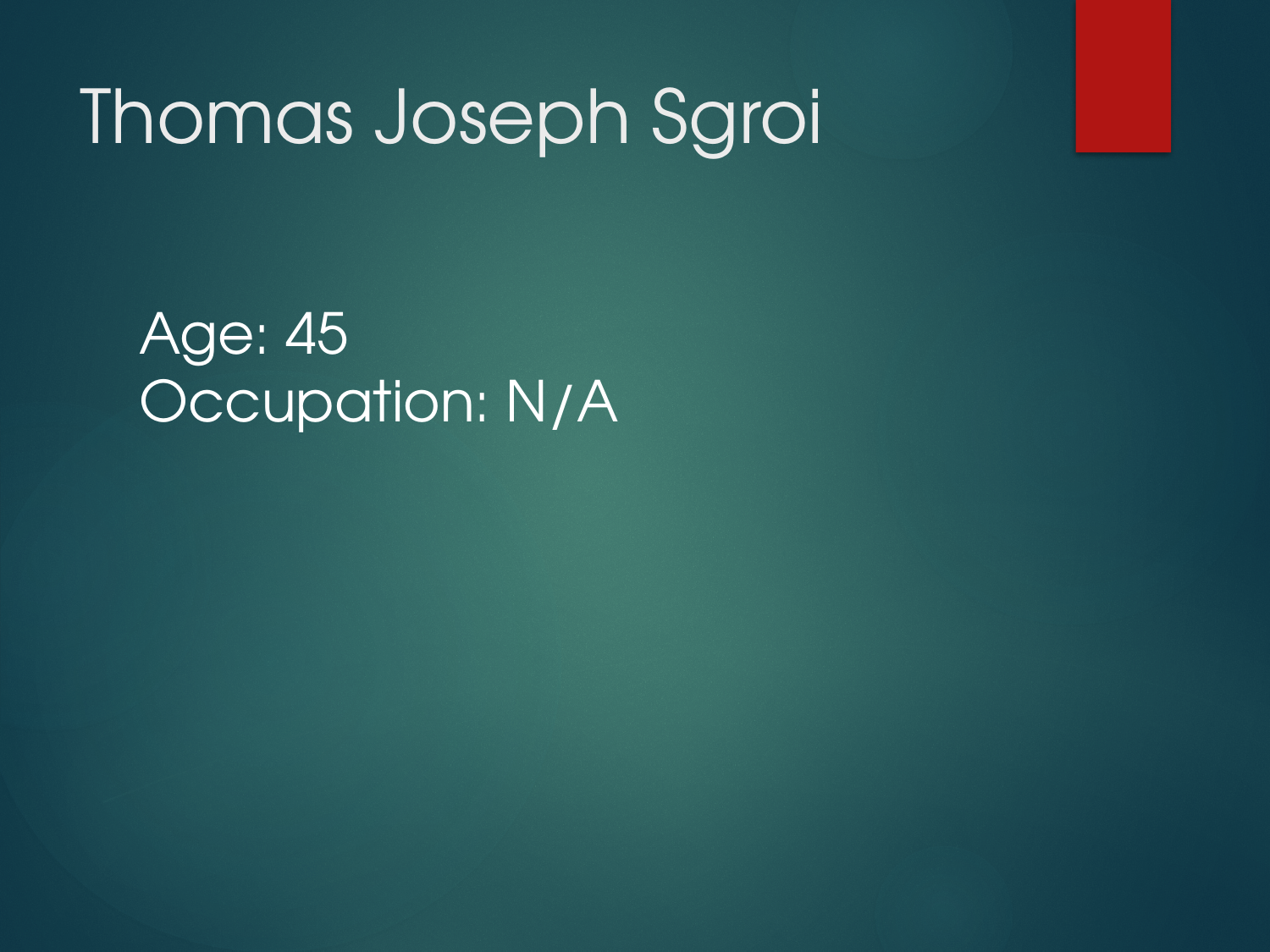

# Thomas Joseph Sgroi

Age: 45
Occupation: N/A